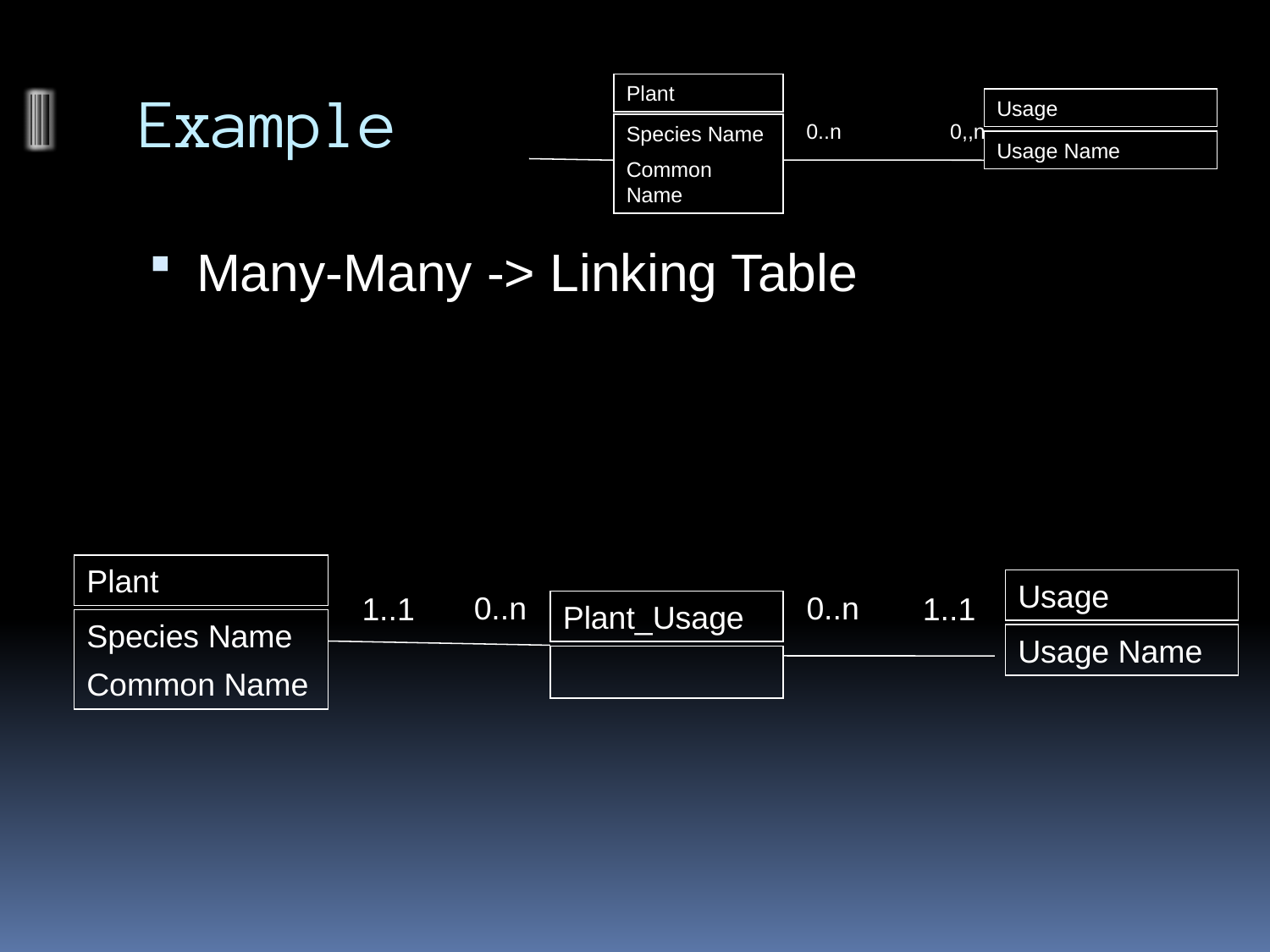

# Example
Plant
Usage
0..n
0,,n
Species Name
Common Name
Usage Name

Many-Many -> Linking Table
Plant
Usage
0..n
0..n
1..1
1..1
Plant_Usage
Species Name
Common Name
Usage Name